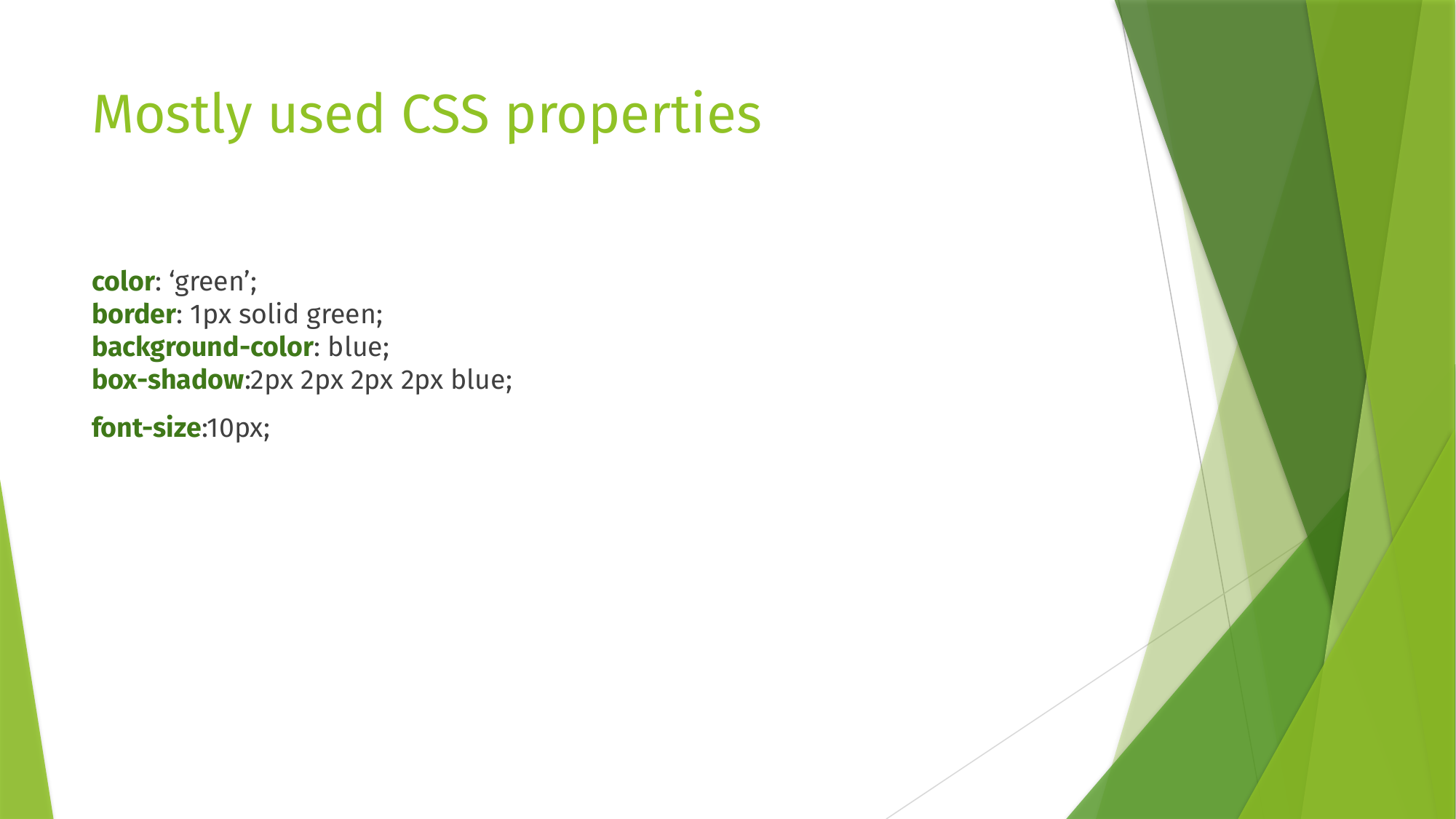

# Mostly used CSS properties
color: ‘green’;
border: 1px solid green;
background-color: blue;
box-shadow:2px 2px 2px 2px blue;
font-size:10px;